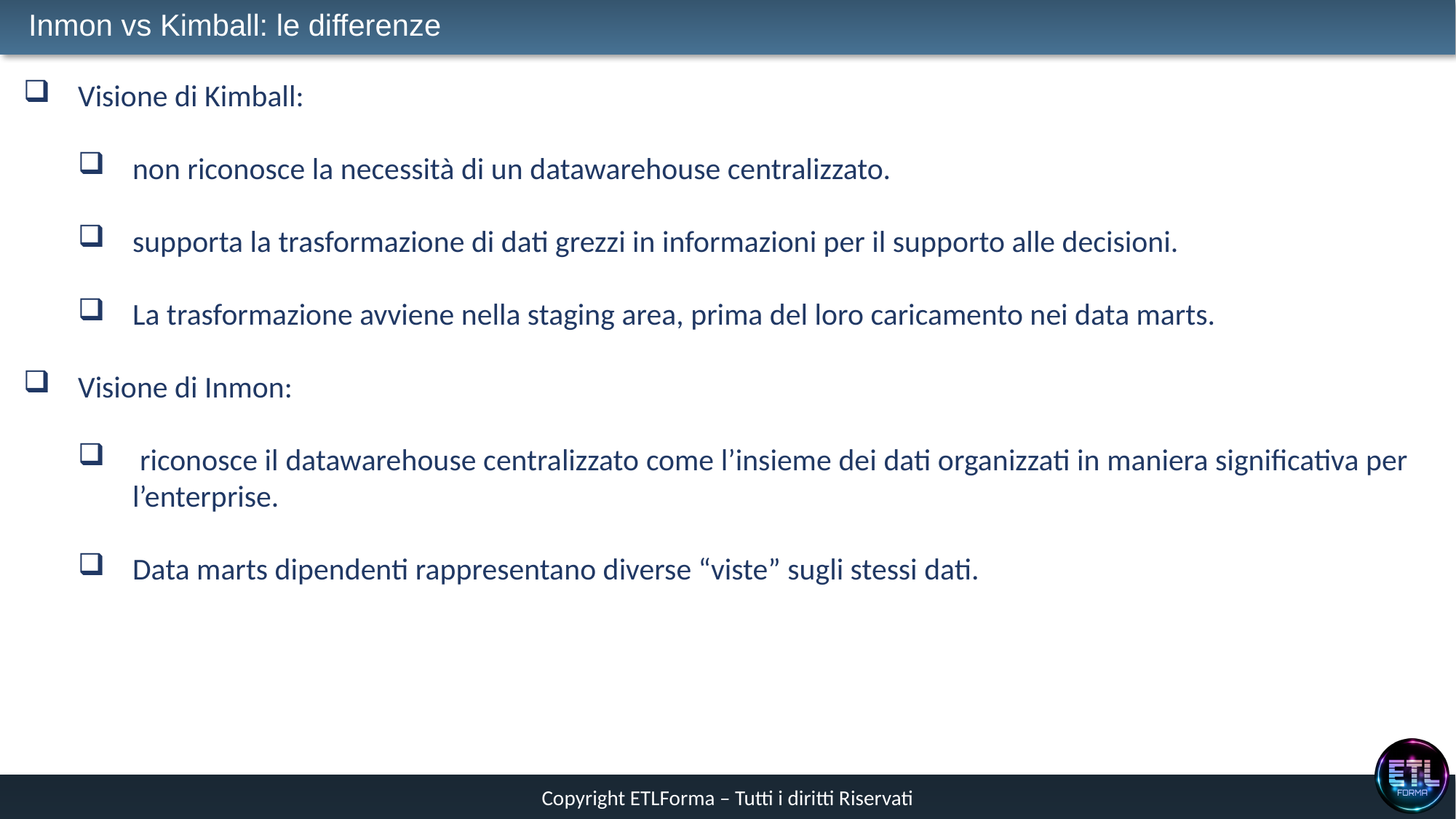

# Inmon vs Kimball: le differenze
Visione di Kimball:

non riconosce la necessità di un datawarehouse centralizzato.

supporta la trasformazione di dati grezzi in informazioni per il supporto alle decisioni.

La trasformazione avviene nella staging area, prima del loro caricamento nei data marts.

Visione di Inmon:

 riconosce il datawarehouse centralizzato come l’insieme dei dati organizzati in maniera significativa per l’enterprise.

Data marts dipendenti rappresentano diverse “viste” sugli stessi dati.